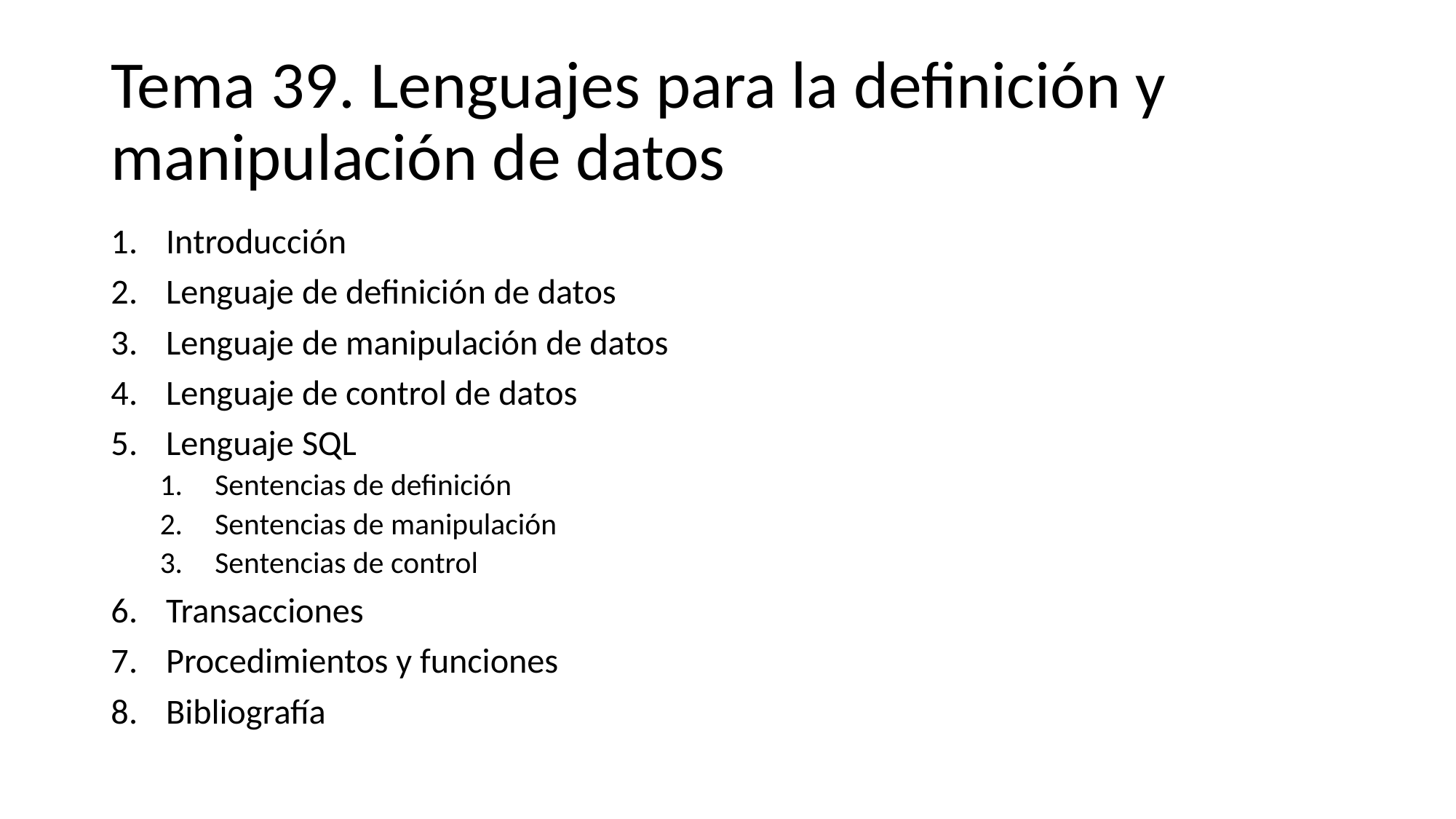

# Tema 39. Lenguajes para la definición y manipulación de datos
Introducción
Lenguaje de definición de datos
Lenguaje de manipulación de datos
Lenguaje de control de datos
Lenguaje SQL
Sentencias de definición
Sentencias de manipulación
Sentencias de control
Transacciones
Procedimientos y funciones
Bibliografía